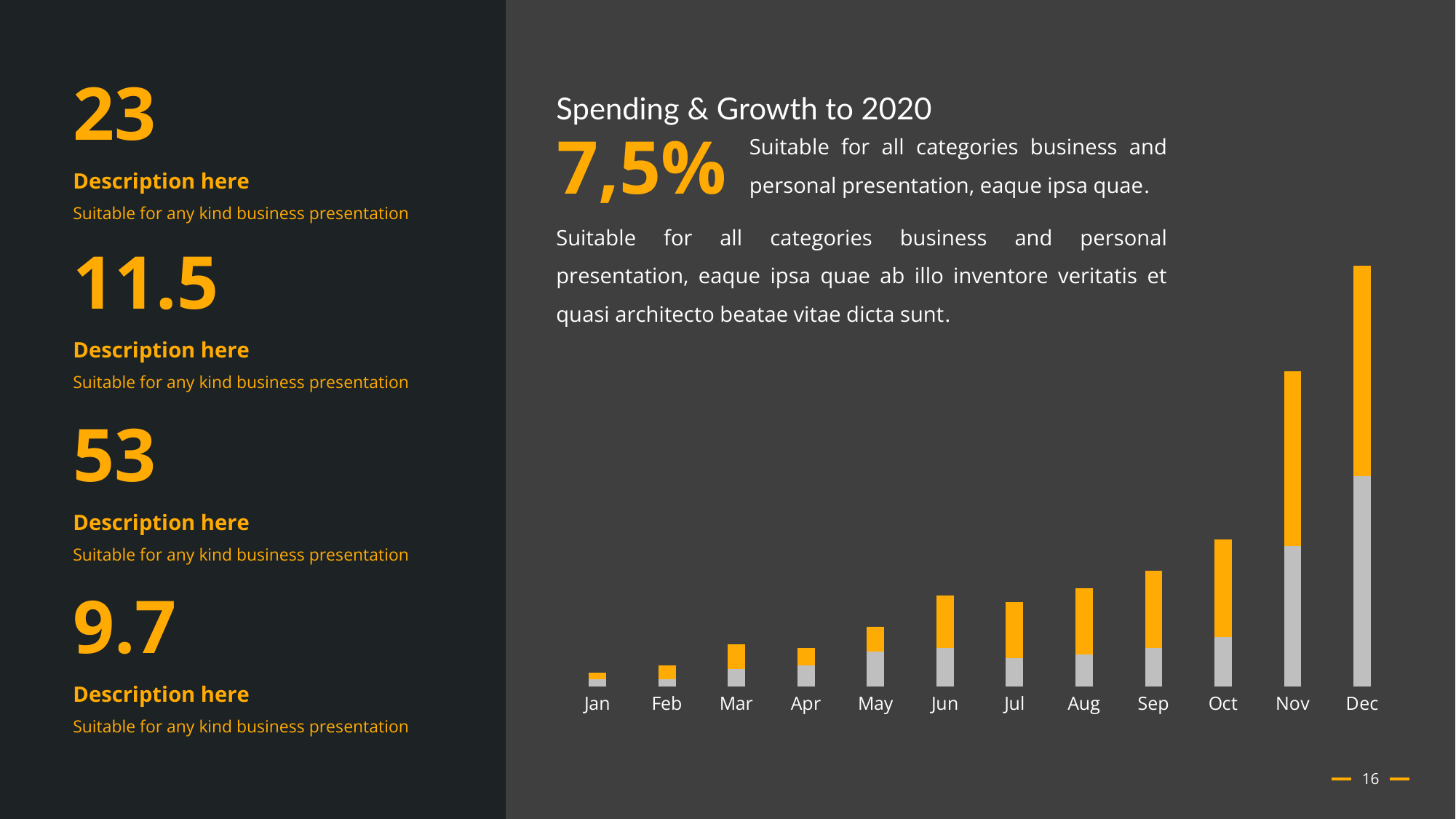

23
Description here
Suitable for any kind business presentation
Spending & Growth to 2020
7,5%
Suitable for all categories business and personal presentation, eaque ipsa quae.

### Chart

| Category | Series One | Series Two |
|---|---|---|
| Jan | 10.0 | 10.0 |
| Feb | 10.0 | 20.0 |
| Mar | 25.0 | 35.0 |
| Apr | 30.0 | 25.0 |
| May | 50.0 | 35.0 |
| Jun | 55.0 | 75.0 |
| Jul | 40.0 | 80.0 |
| Aug | 45.0 | 95.0 |
| Sep | 55.0 | 110.0 |
| Oct | 70.0 | 140.0 |
| Nov | 200.0 | 250.0 |
| Dec | 300.0 | 450.0 |
Suitable for all categories business and personal presentation, eaque ipsa quae ab illo inventore veritatis et quasi architecto beatae vitae dicta sunt.
11.5
Description here
Suitable for any kind business presentation
53
Description here
Suitable for any kind business presentation
9.7
Description here
Suitable for any kind business presentation
16